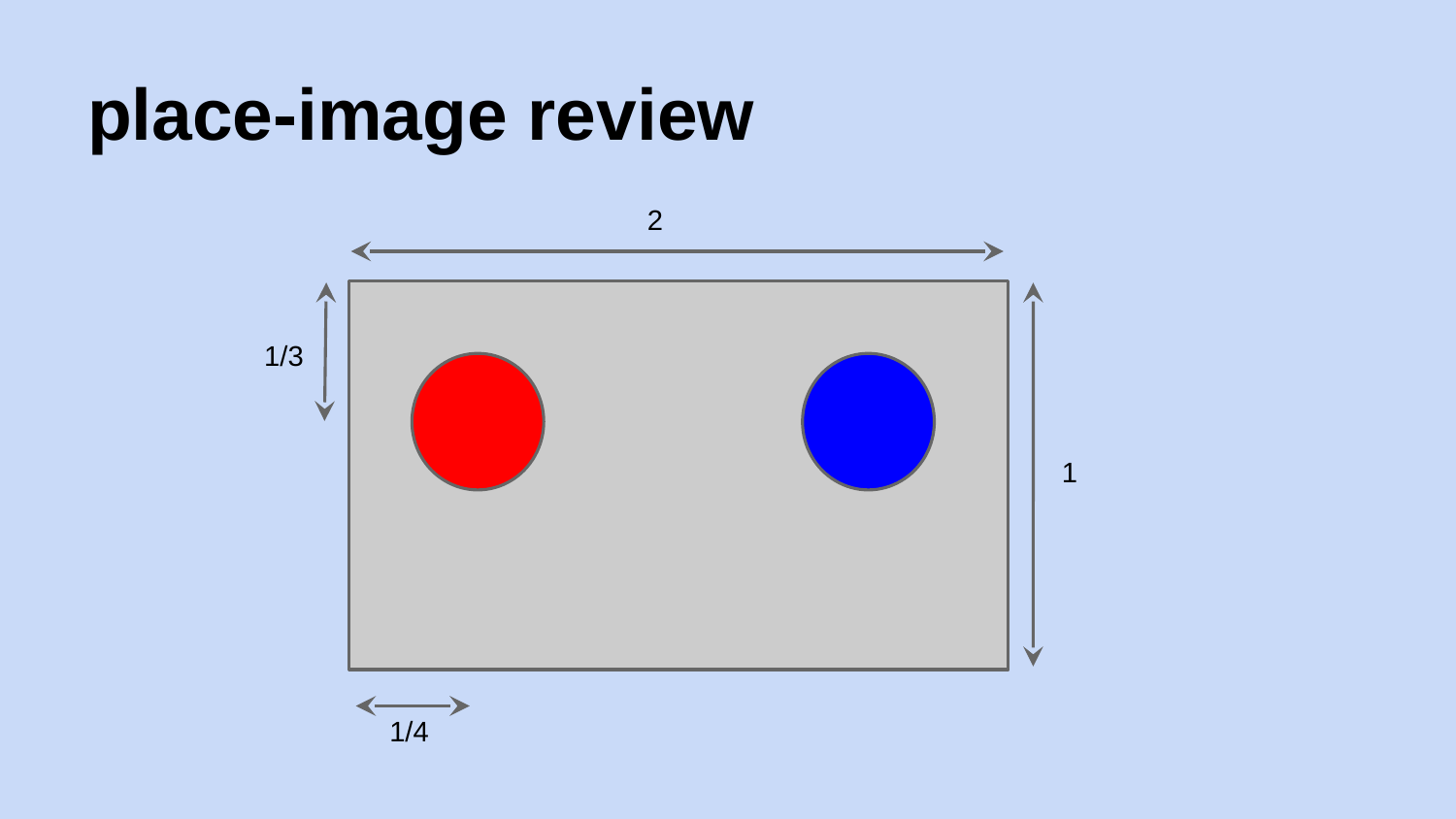

# place-image review
2

1/3

1
1/4